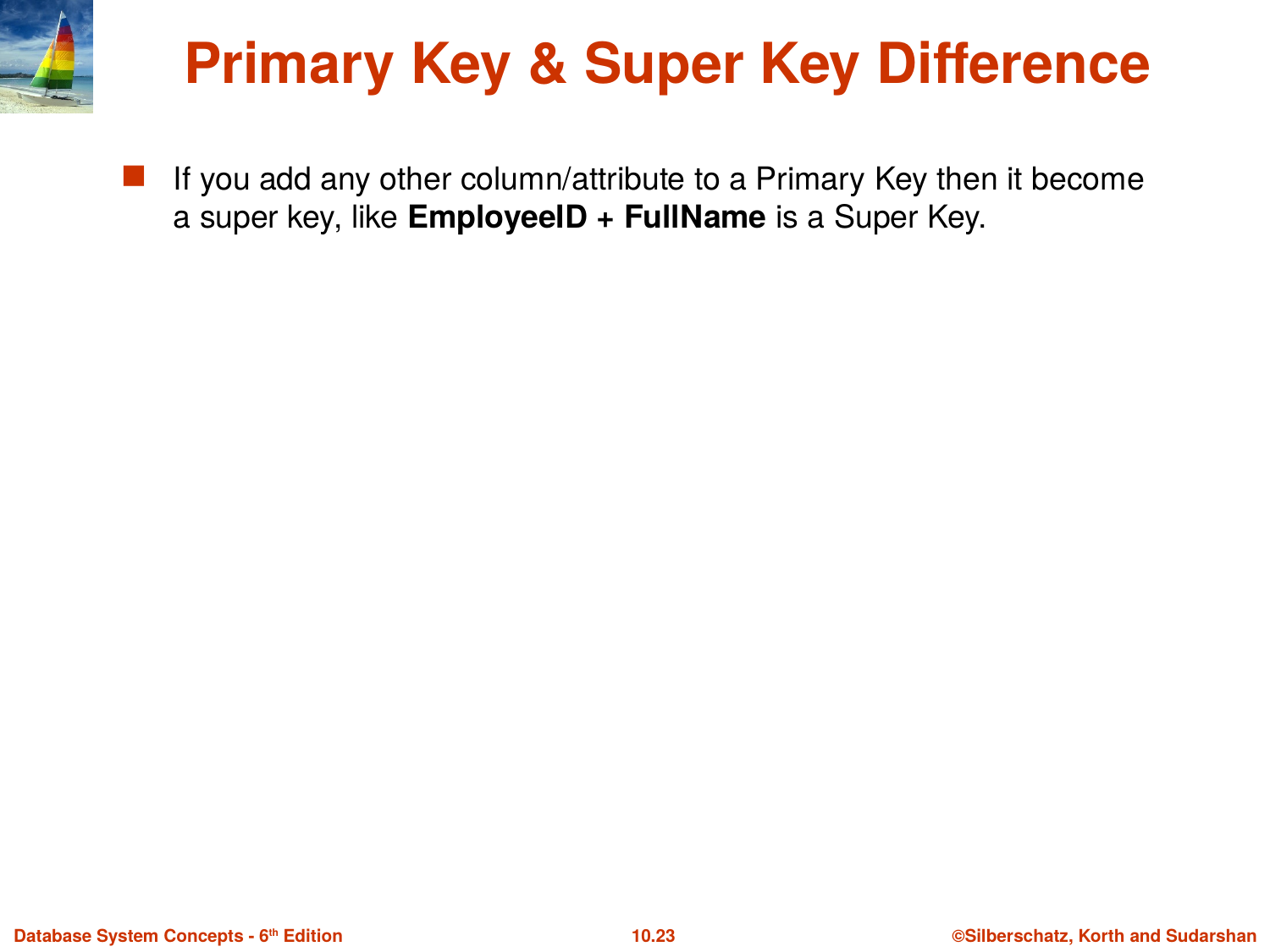

# Primary Key & Super Key Difference
If you add any other column/attribute to a Primary Key then it become a super key, like EmployeeID + FullName is a Super Key.